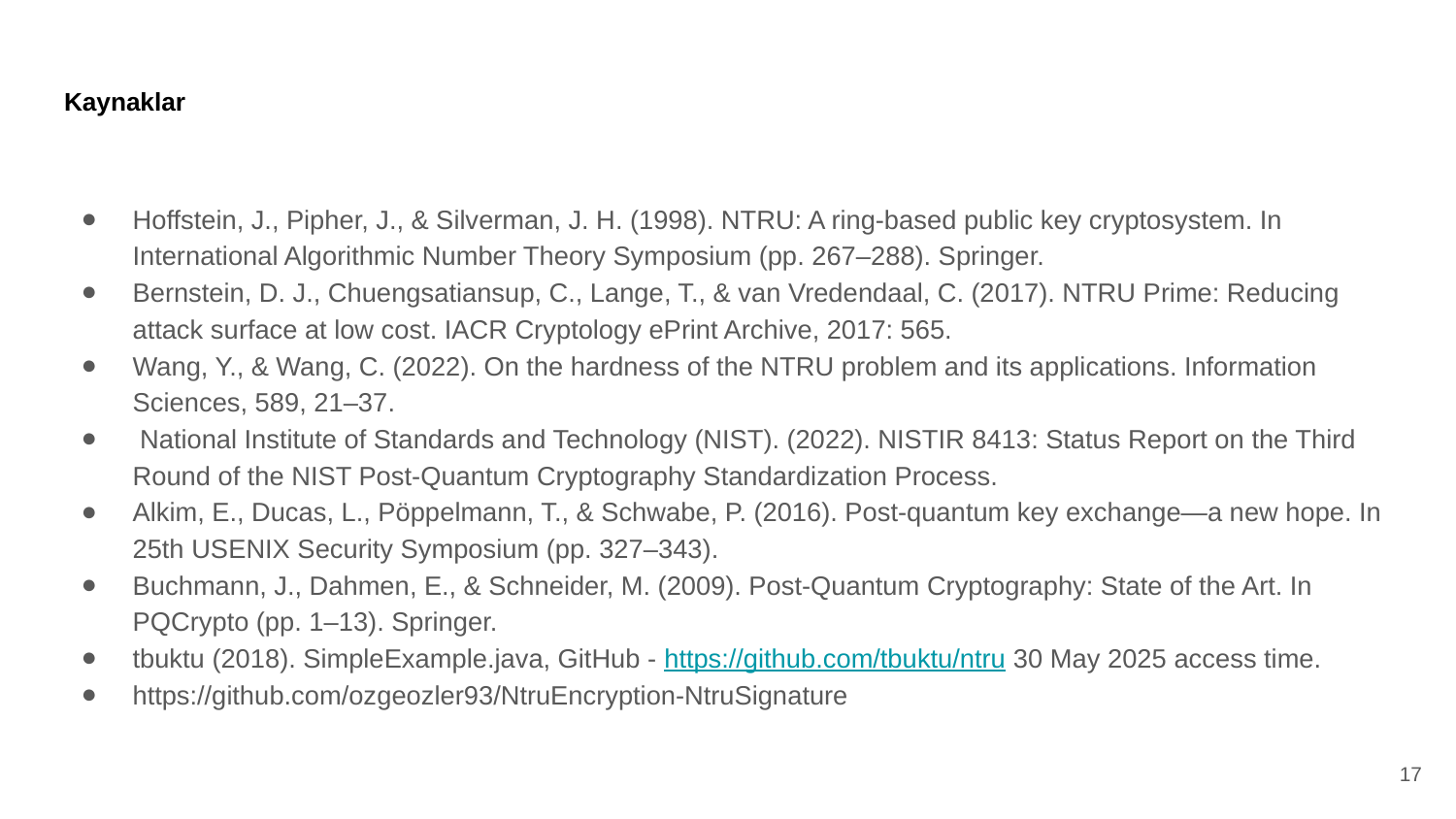

# Kaynaklar
Hoffstein, J., Pipher, J., & Silverman, J. H. (1998). NTRU: A ring-based public key cryptosystem. In International Algorithmic Number Theory Symposium (pp. 267–288). Springer.
Bernstein, D. J., Chuengsatiansup, C., Lange, T., & van Vredendaal, C. (2017). NTRU Prime: Reducing attack surface at low cost. IACR Cryptology ePrint Archive, 2017: 565.
Wang, Y., & Wang, C. (2022). On the hardness of the NTRU problem and its applications. Information Sciences, 589, 21–37.
 National Institute of Standards and Technology (NIST). (2022). NISTIR 8413: Status Report on the Third Round of the NIST Post-Quantum Cryptography Standardization Process.
Alkim, E., Ducas, L., Pöppelmann, T., & Schwabe, P. (2016). Post-quantum key exchange—a new hope. In 25th USENIX Security Symposium (pp. 327–343).
Buchmann, J., Dahmen, E., & Schneider, M. (2009). Post-Quantum Cryptography: State of the Art. In PQCrypto (pp. 1–13). Springer.
tbuktu (2018). SimpleExample.java, GitHub - https://github.com/tbuktu/ntru 30 May 2025 access time.
https://github.com/ozgeozler93/NtruEncryption-NtruSignature
17